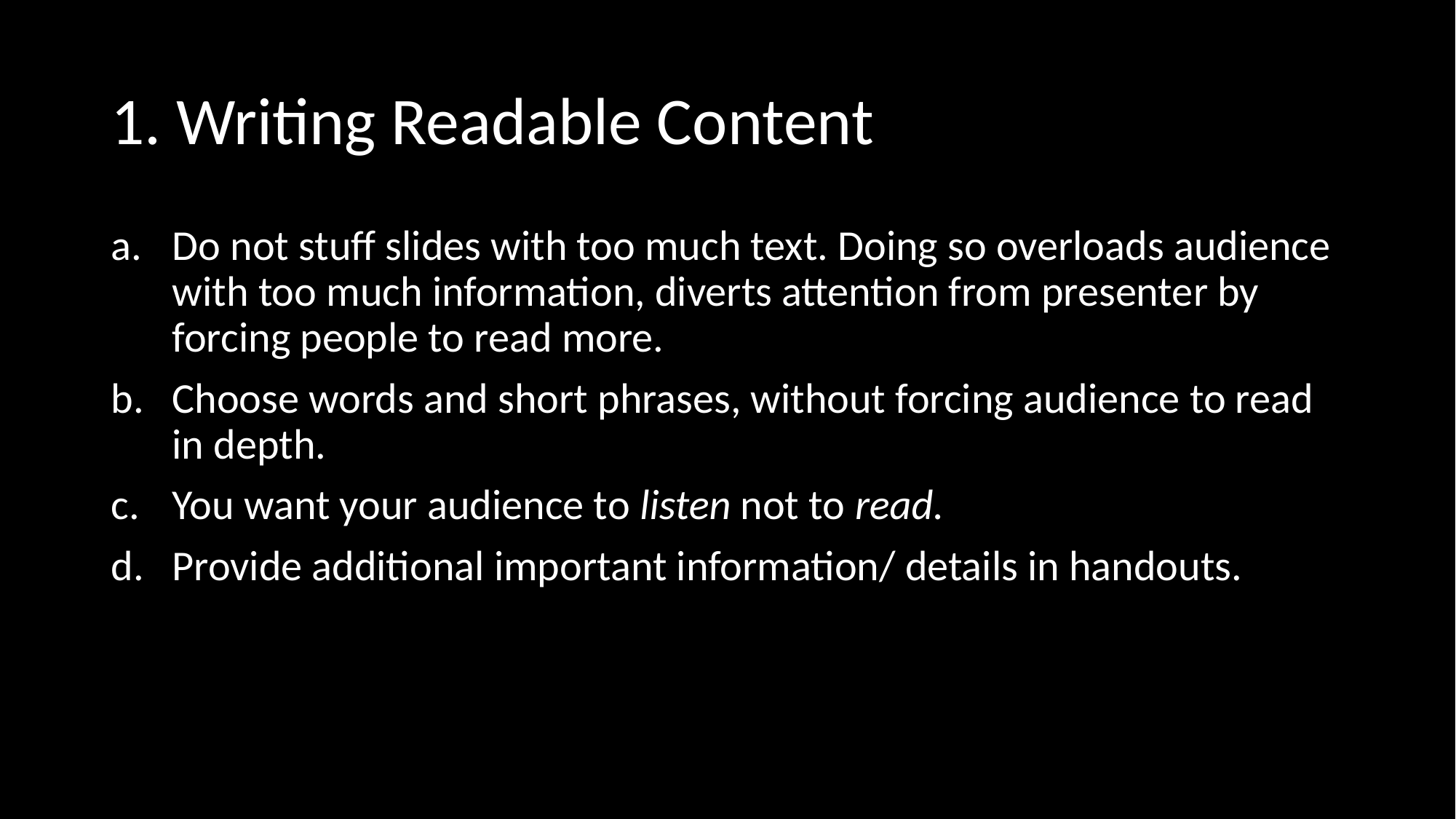

# 1. Writing Readable Content
Do not stuff slides with too much text. Doing so overloads audience with too much information, diverts attention from presenter by forcing people to read more.
Choose words and short phrases, without forcing audience to read in depth.
You want your audience to listen not to read.
Provide additional important information/ details in handouts.